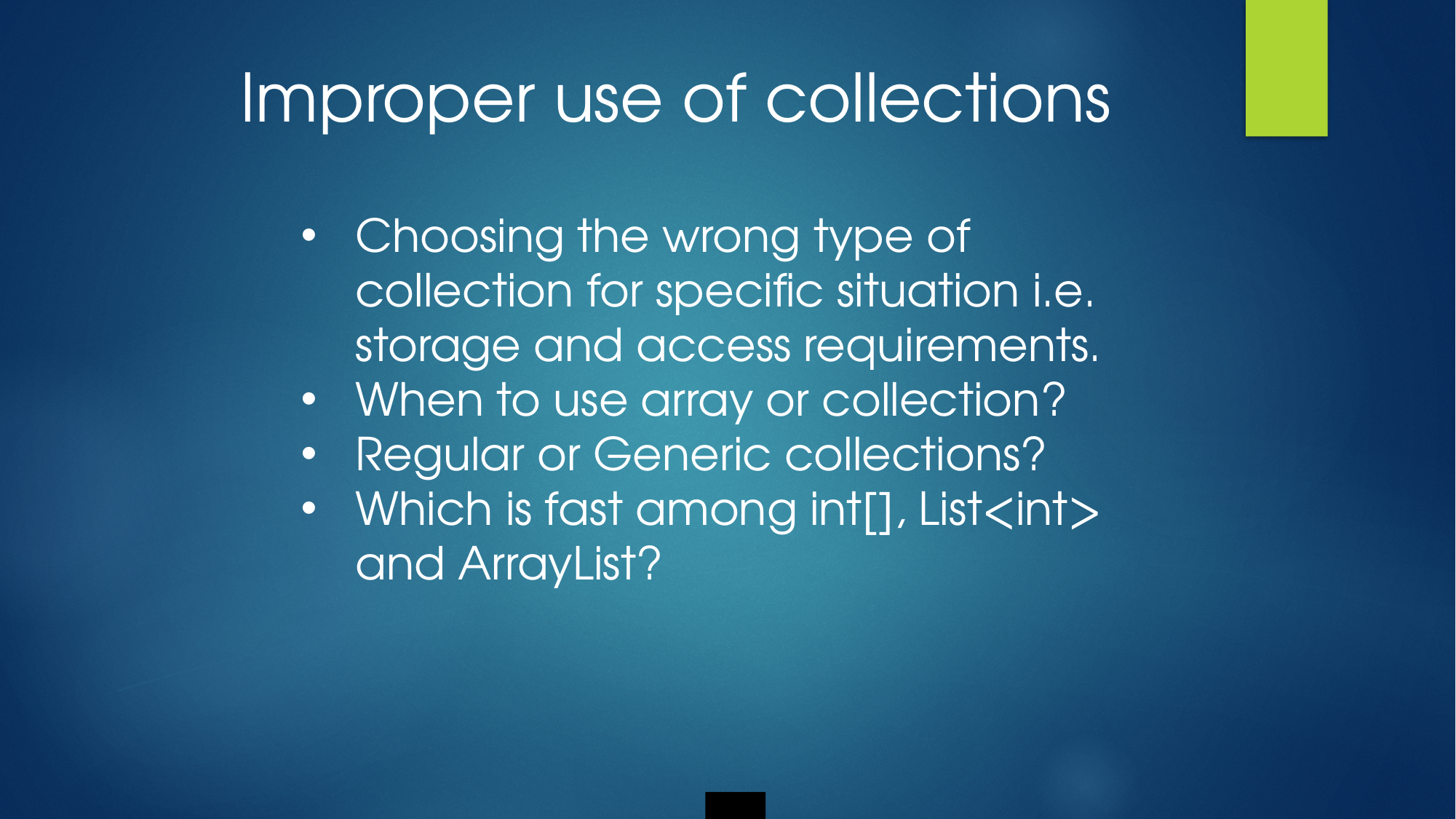

# Improper use of collections

Choosing the wrong type of collection for specific situation i.e. storage and access requirements.
When to use array or collection?
Regular or Generic collections?
Which is fast among int[], List<int>  and ArrayList?